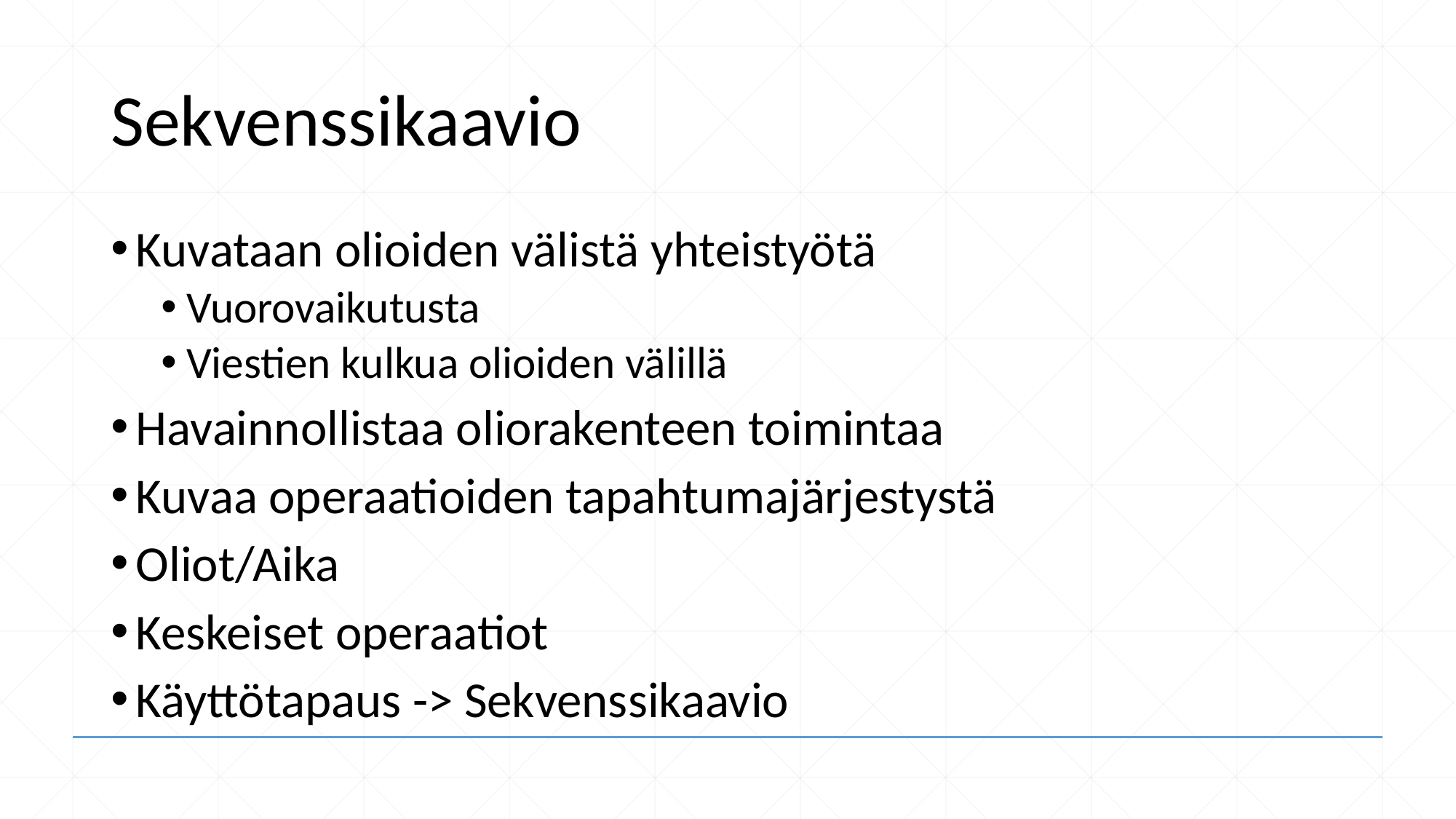

# Sekvenssikaavio
Kuvataan olioiden välistä yhteistyötä
Vuorovaikutusta
Viestien kulkua olioiden välillä
Havainnollistaa oliorakenteen toimintaa
Kuvaa operaatioiden tapahtumajärjestystä
Oliot/Aika
Keskeiset operaatiot
Käyttötapaus -> Sekvenssikaavio